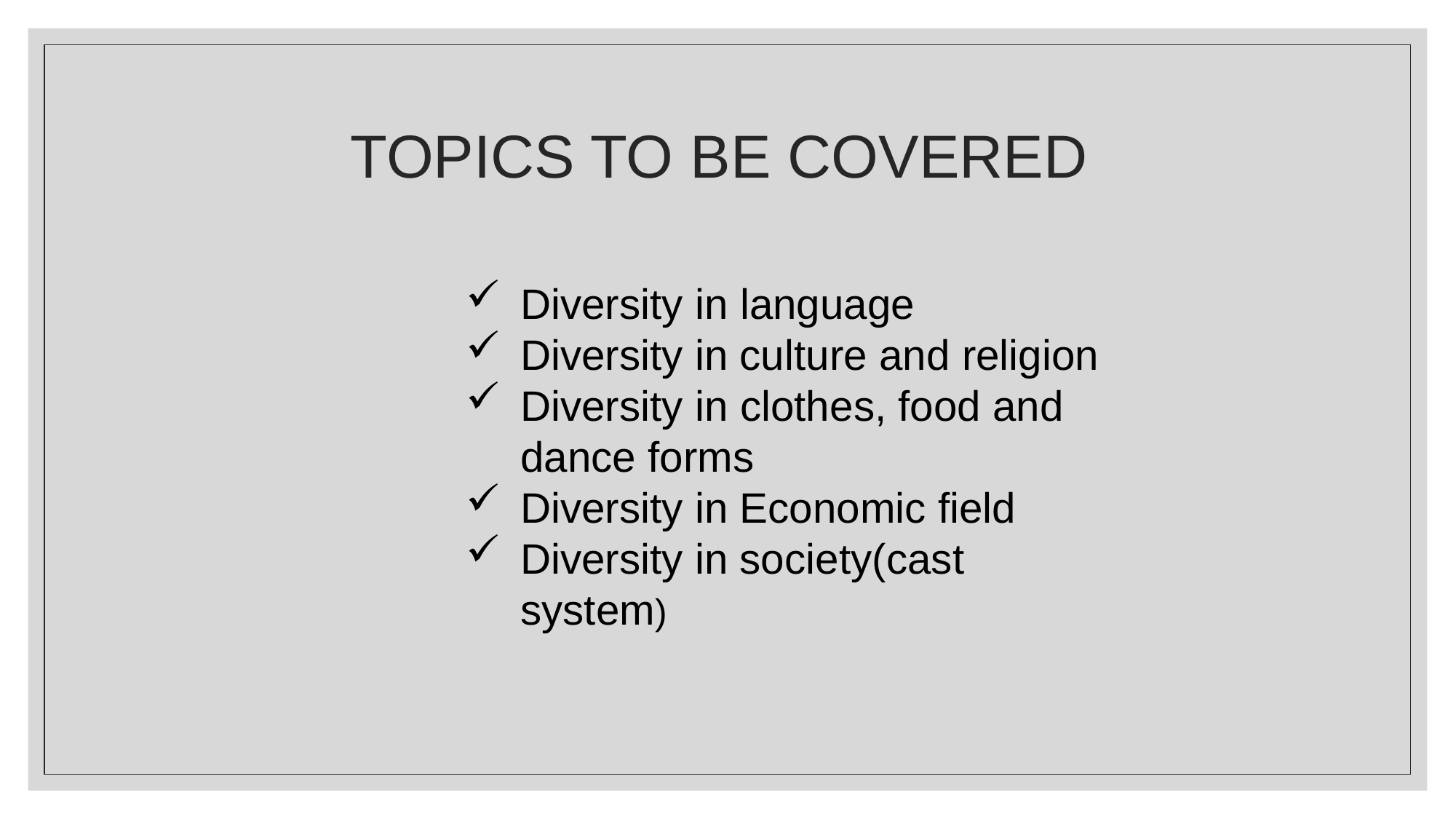

# TOPICS TO BE COVERED

Diversity in language
Diversity in culture and religion
Diversity in clothes, food and dance forms
Diversity in Economic field
Diversity in society(cast system)